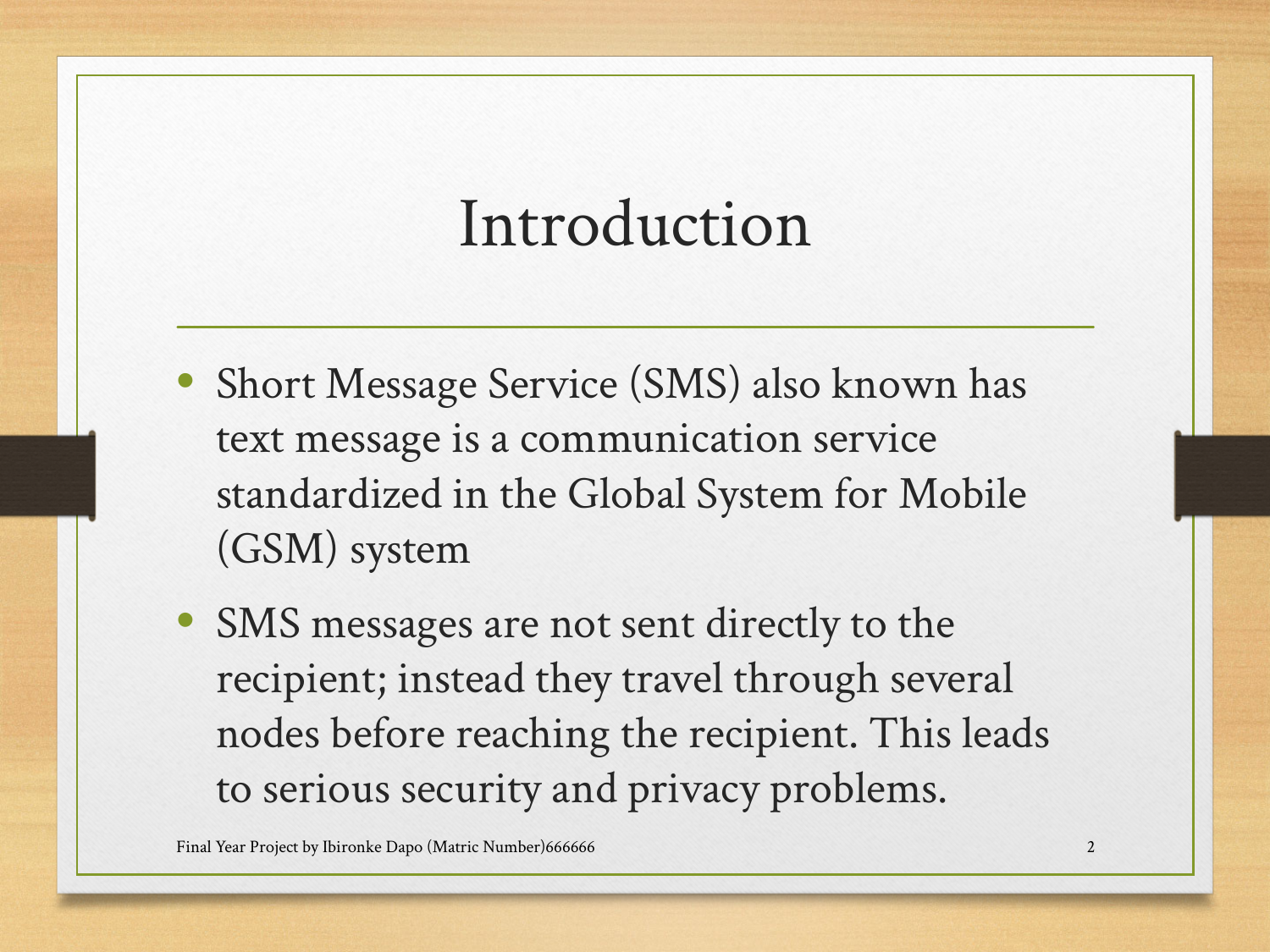

# Introduction
Short Message Service (SMS) also known has text message is a communication service standardized in the Global System for Mobile (GSM) system
SMS messages are not sent directly to the recipient; instead they travel through several nodes before reaching the recipient. This leads to serious security and privacy problems.
Final Year Project by Ibironke Dapo (Matric Number)666666
2